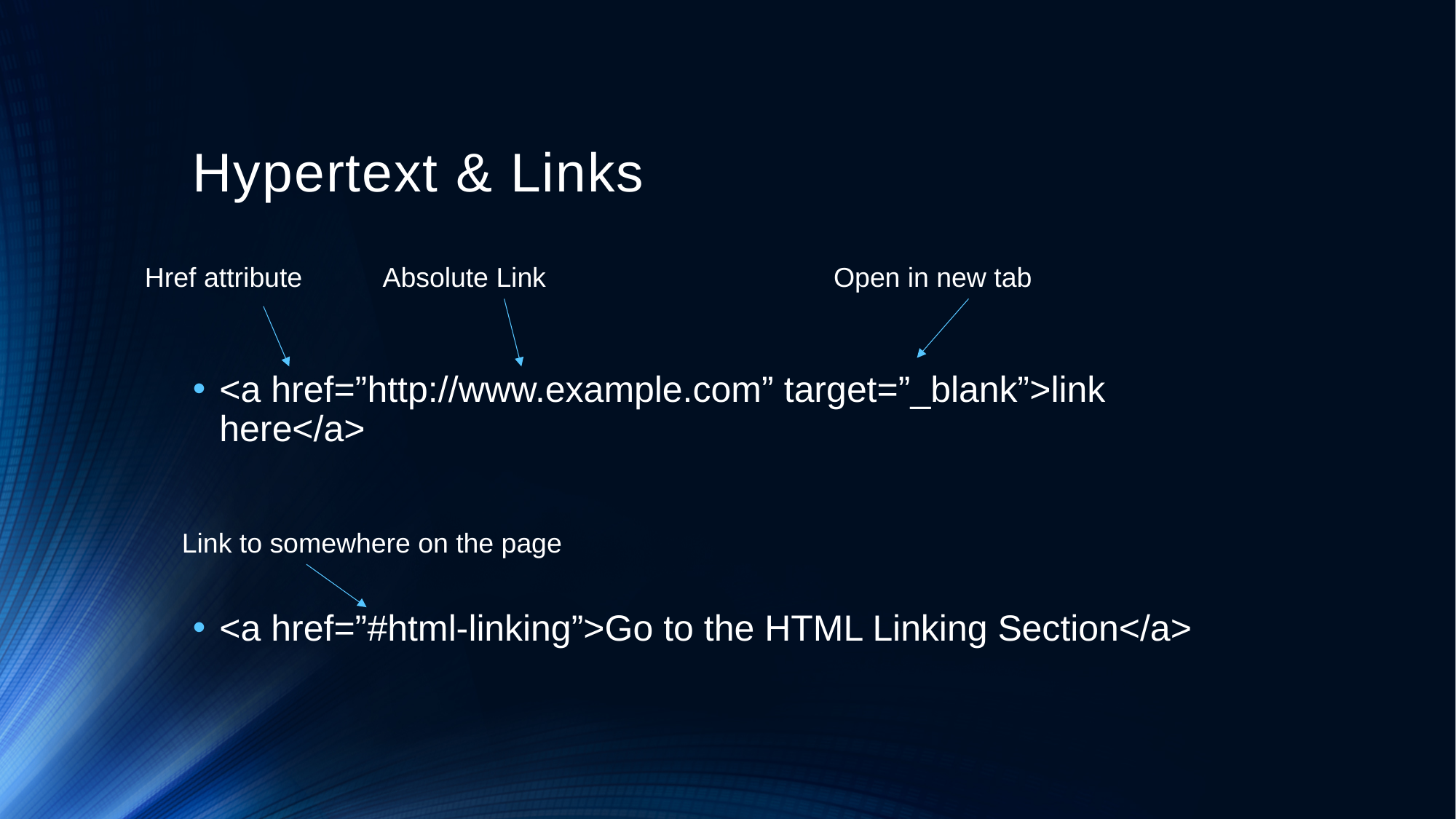

# Hypertext & Links

<a href=”http://www.example.com” target=”_blank”>link here</a>

<a href=”#html-linking”>Go to the HTML Linking Section</a>
Href attribute
Absolute Link
Open in new tab
Link to somewhere on the page